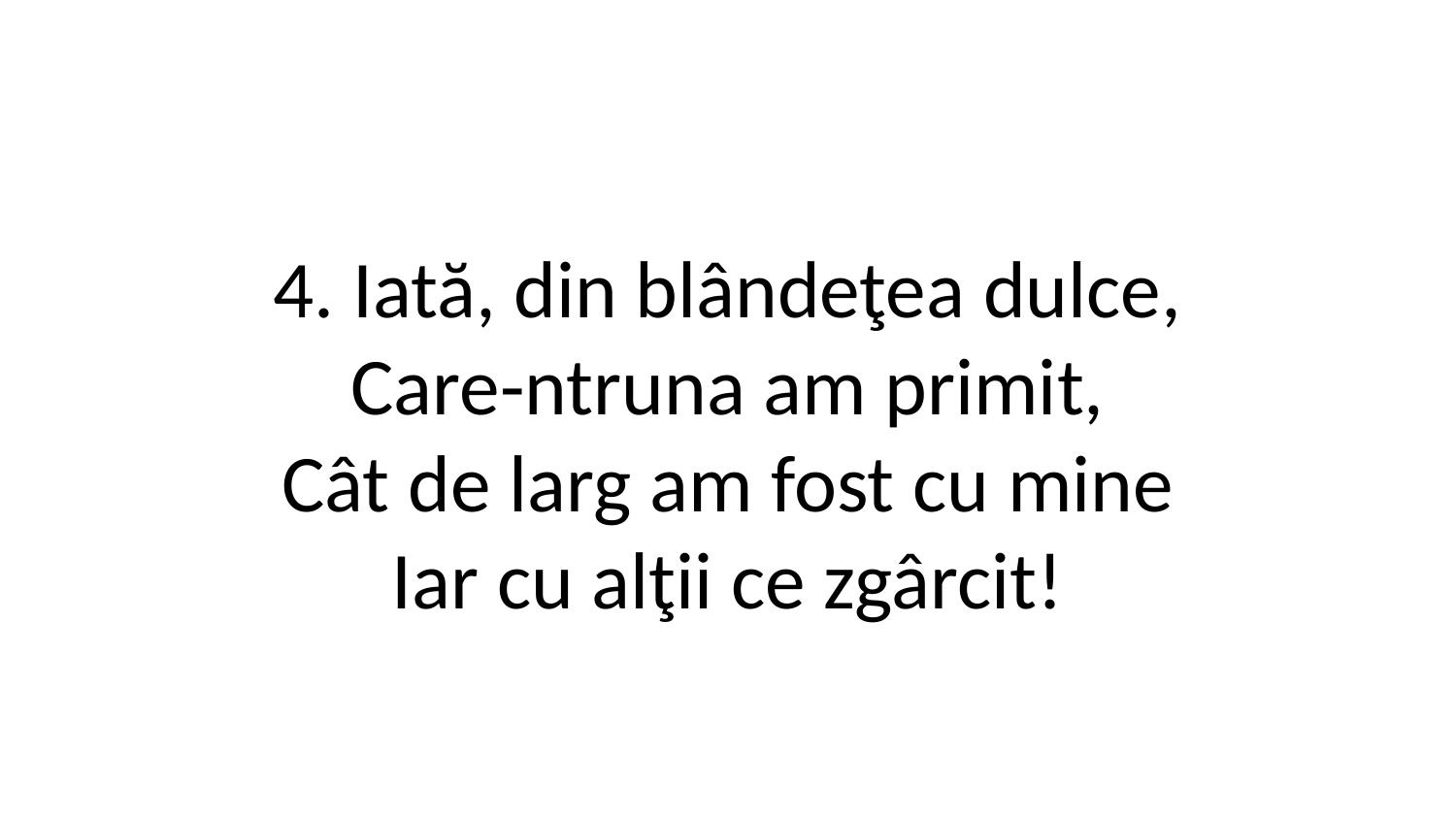

4. Iată, din blândeţea dulce,
Care-ntruna am primit,
Cât de larg am fost cu mine
Iar cu alţii ce zgârcit!